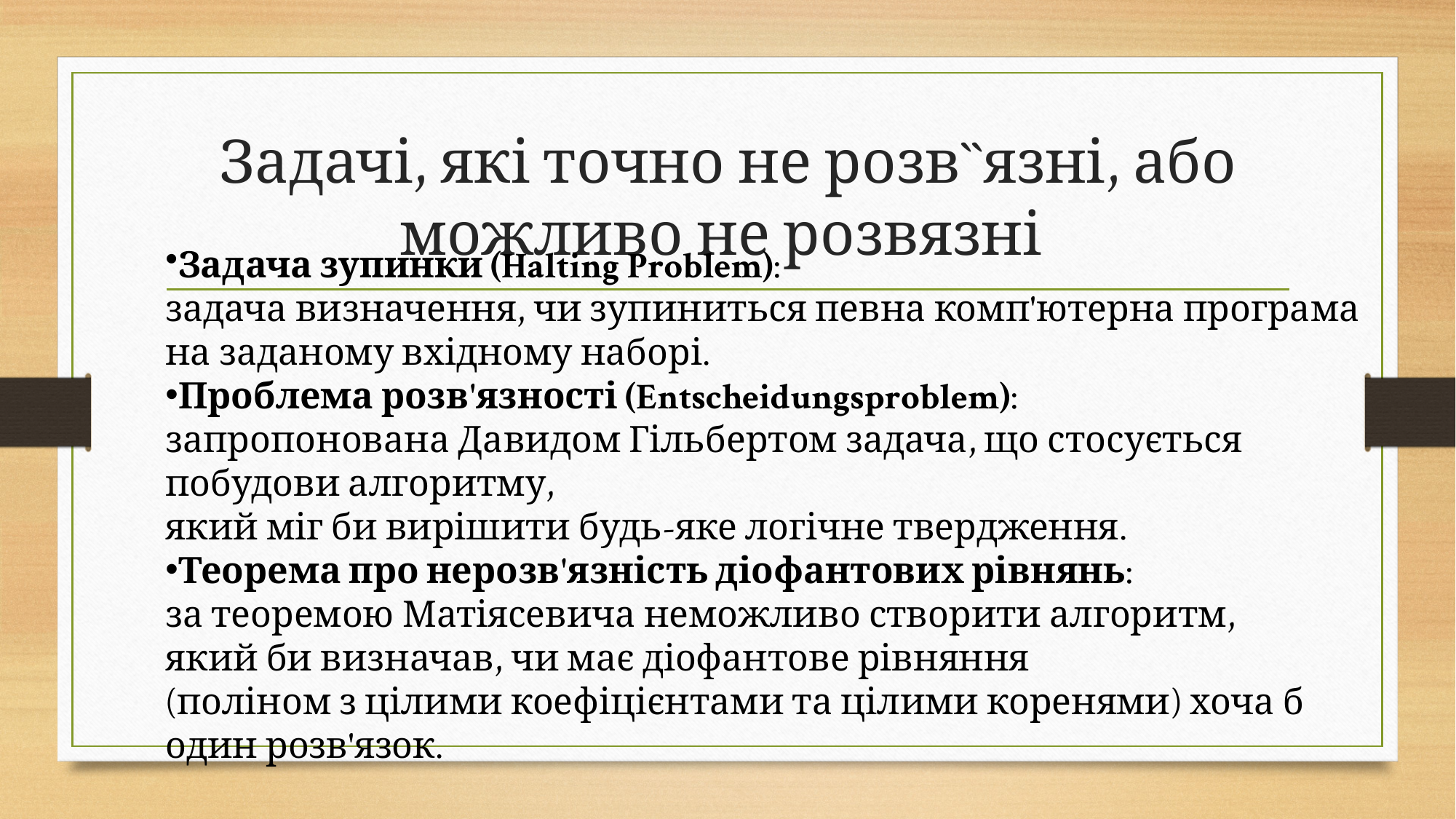

# Задачі, які точно не розв``язні, або можливо не розвязні
Задача зупинки (Halting Problem):
задача визначення, чи зупиниться певна комп'ютерна програма
на заданому вхідному наборі.
Проблема розв'язності (Entscheidungsproblem):
запропонована Давидом Гільбертом задача, що стосується побудови алгоритму,
який міг би вирішити будь-яке логічне твердження.
Теорема про нерозв'язність діофантових рівнянь:
за теоремою Матіясевича неможливо створити алгоритм,
який би визначав, чи має діофантове рівняння
(поліном з цілими коефіцієнтами та цілими коренями) хоча б один розв'язок.